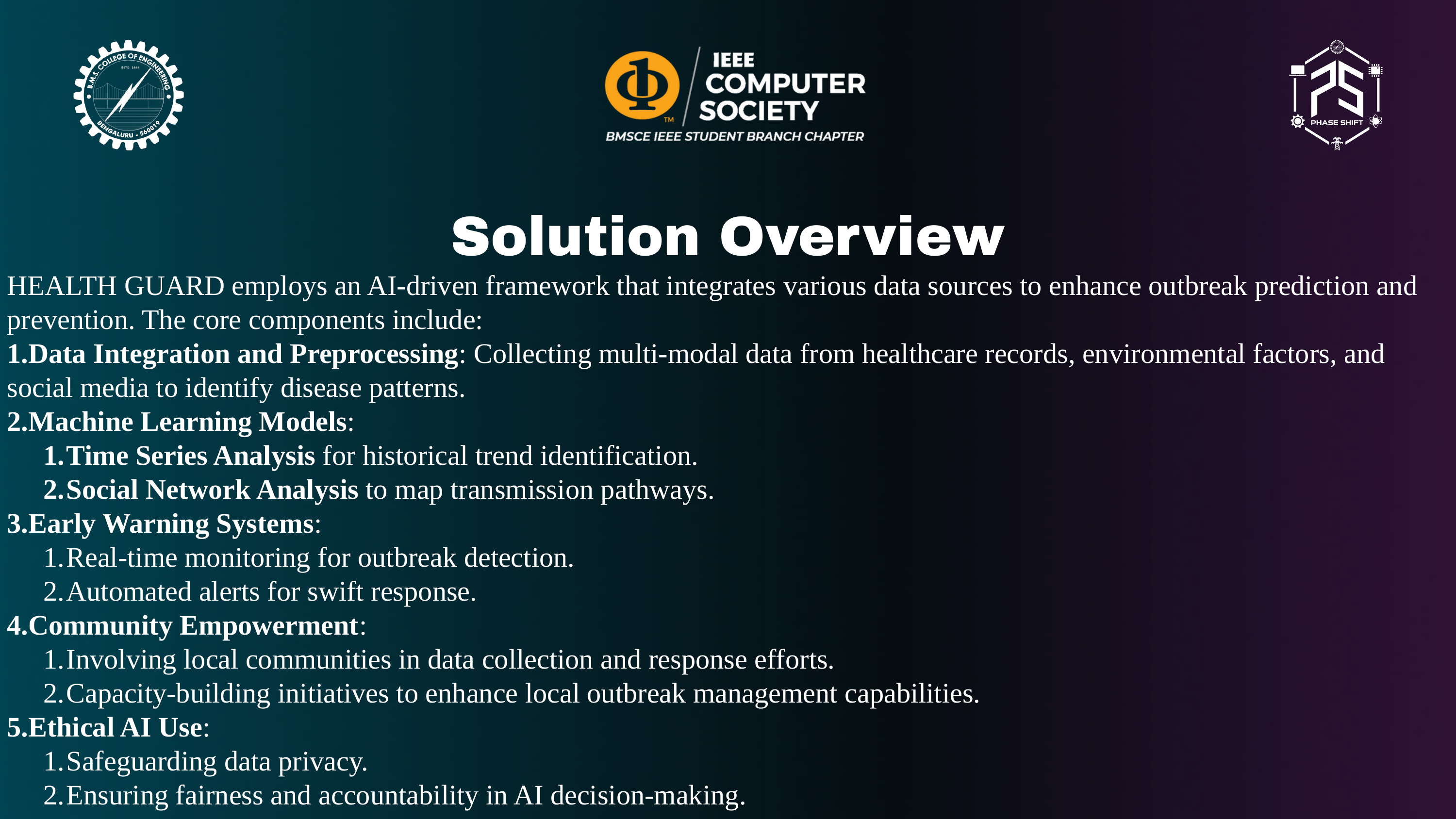

Solution Overview
HEALTH GUARD employs an AI-driven framework that integrates various data sources to enhance outbreak prediction and prevention. The core components include:
Data Integration and Preprocessing: Collecting multi-modal data from healthcare records, environmental factors, and social media to identify disease patterns.
Machine Learning Models:
Time Series Analysis for historical trend identification.
Social Network Analysis to map transmission pathways.
Early Warning Systems:
Real-time monitoring for outbreak detection.
Automated alerts for swift response.
Community Empowerment:
Involving local communities in data collection and response efforts.
Capacity-building initiatives to enhance local outbreak management capabilities.
Ethical AI Use:
Safeguarding data privacy.
Ensuring fairness and accountability in AI decision-making.